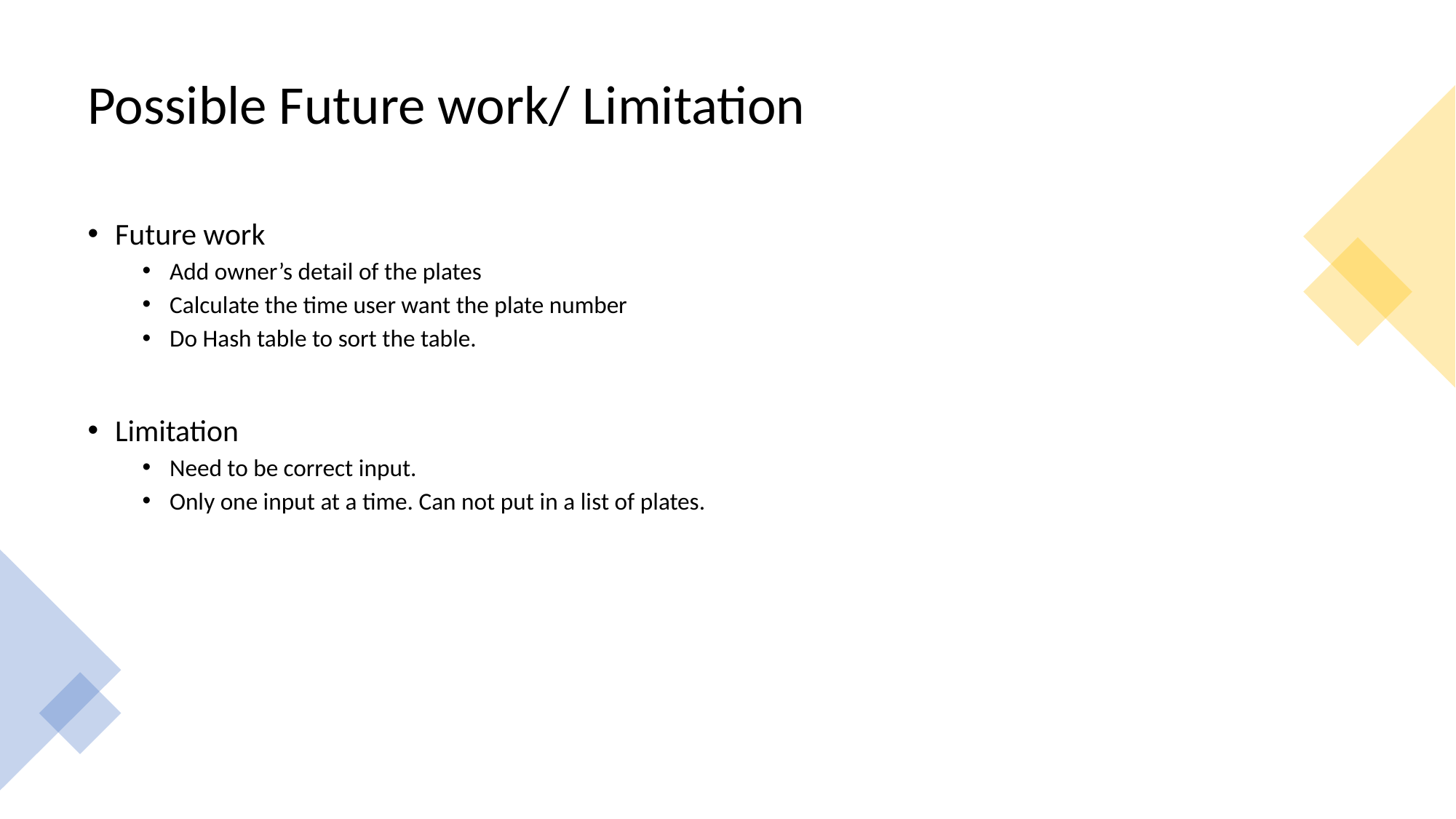

# Possible Future work/ Limitation

Future work
Add owner’s detail of the plates
Calculate the time user want the plate number
Do Hash table to sort the table.

Limitation
Need to be correct input.
Only one input at a time. Can not put in a list of plates.